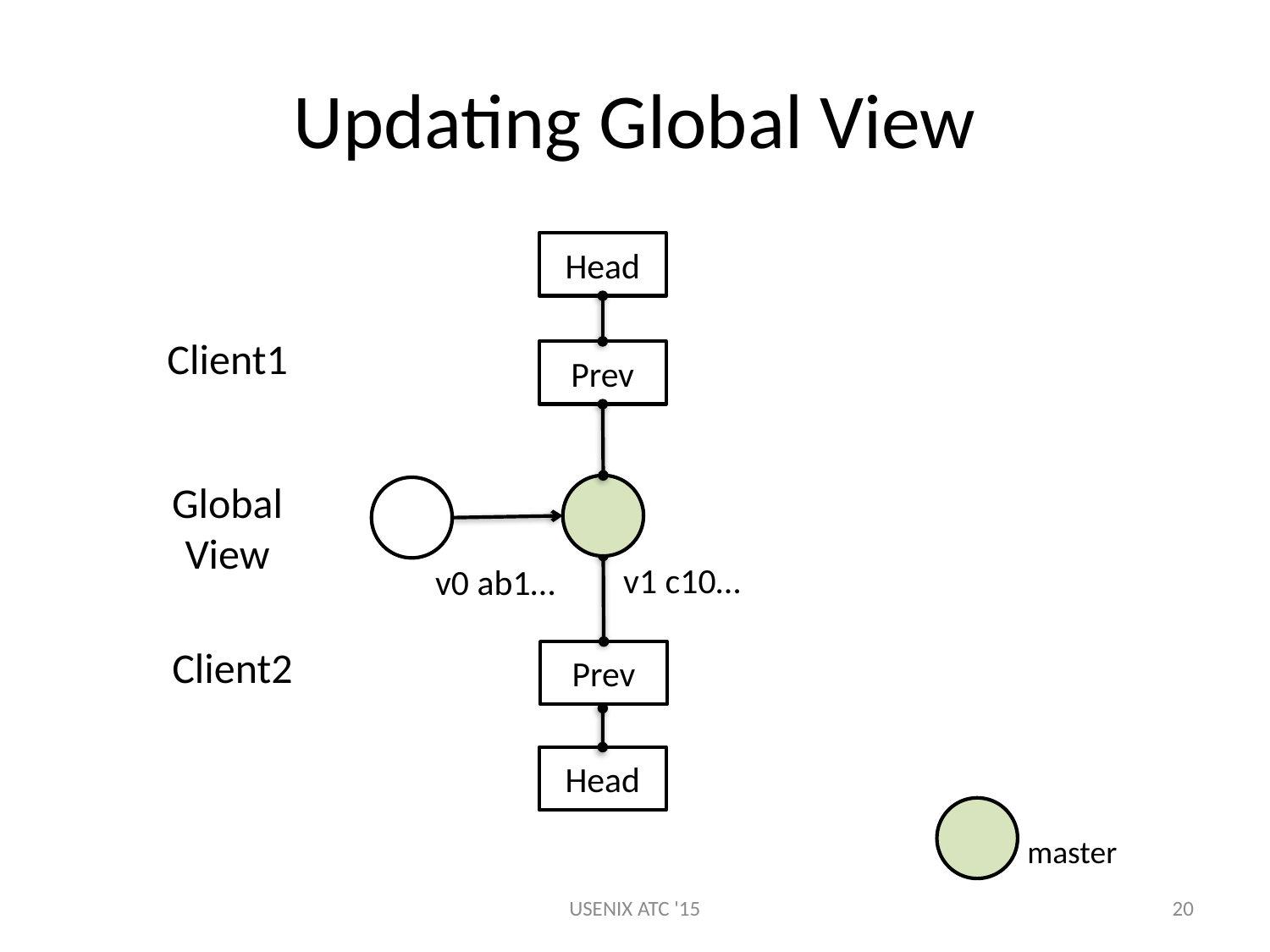

# Updating Global View
Head
Client1
Prev
Global
View

v1 c10…
v0 ab1…
Client2
Prev
Head

master
USENIX ATC '15
20